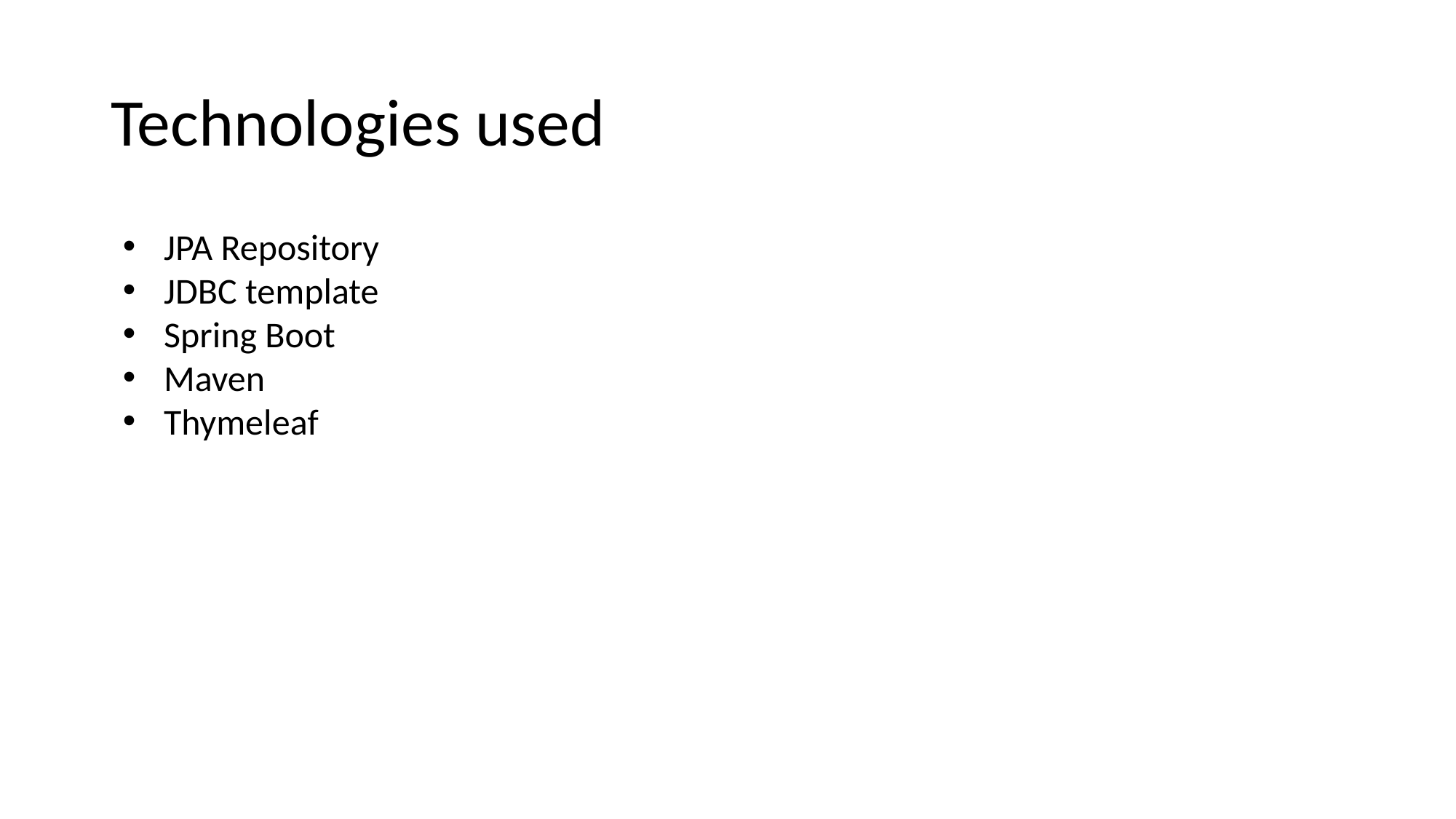

# Technologies used
JPA Repository​
JDBC template​
Spring Boot
Maven
Thymeleaf
JPA Repository​
JDBC template​
Spring Boot